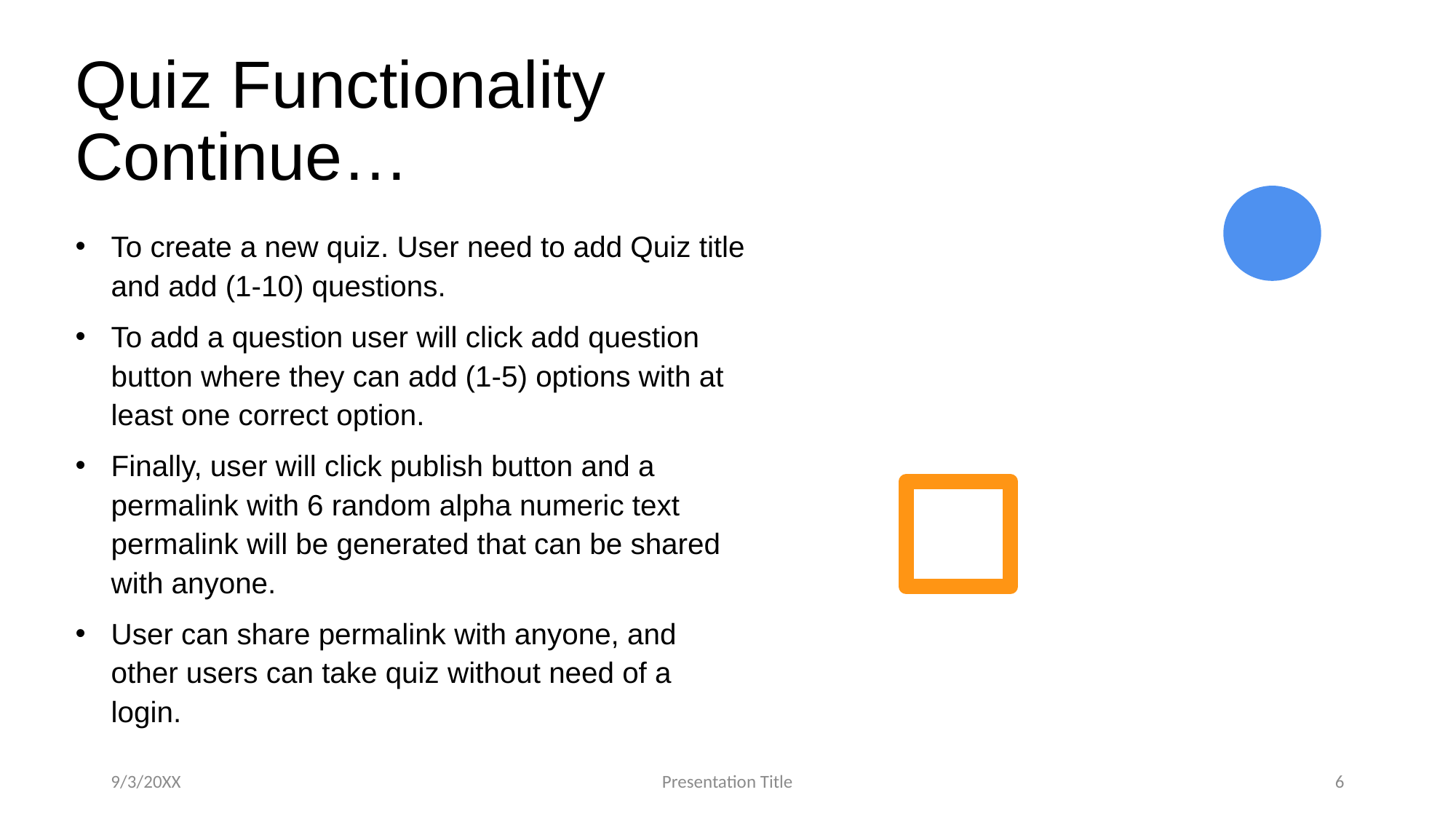

# Quiz Functionality Continue…
To create a new quiz. User need to add Quiz title and add (1-10) questions.
To add a question user will click add question button where they can add (1-5) options with at least one correct option.
Finally, user will click publish button and a permalink with 6 random alpha numeric text permalink will be generated that can be shared with anyone.
User can share permalink with anyone, and other users can take quiz without need of a login.
9/3/20XX
Presentation Title
6